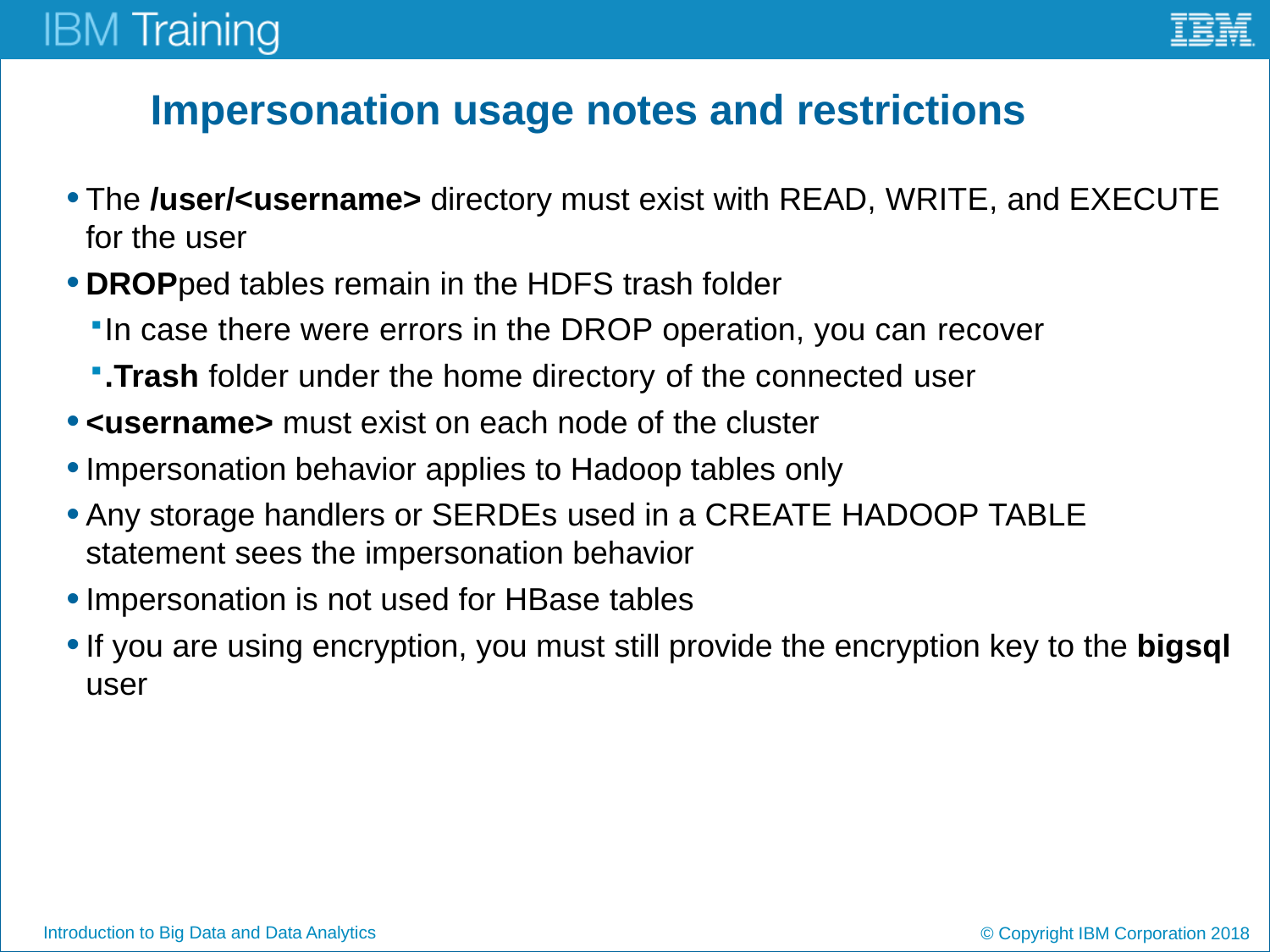

# Impersonation usage notes and restrictions
The /user/<username> directory must exist with READ, WRITE, and EXECUTE for the user
DROPped tables remain in the HDFS trash folder
In case there were errors in the DROP operation, you can recover
.Trash folder under the home directory of the connected user
<username> must exist on each node of the cluster
Impersonation behavior applies to Hadoop tables only
Any storage handlers or SERDEs used in a CREATE HADOOP TABLE statement sees the impersonation behavior
Impersonation is not used for HBase tables
If you are using encryption, you must still provide the encryption key to the bigsql user